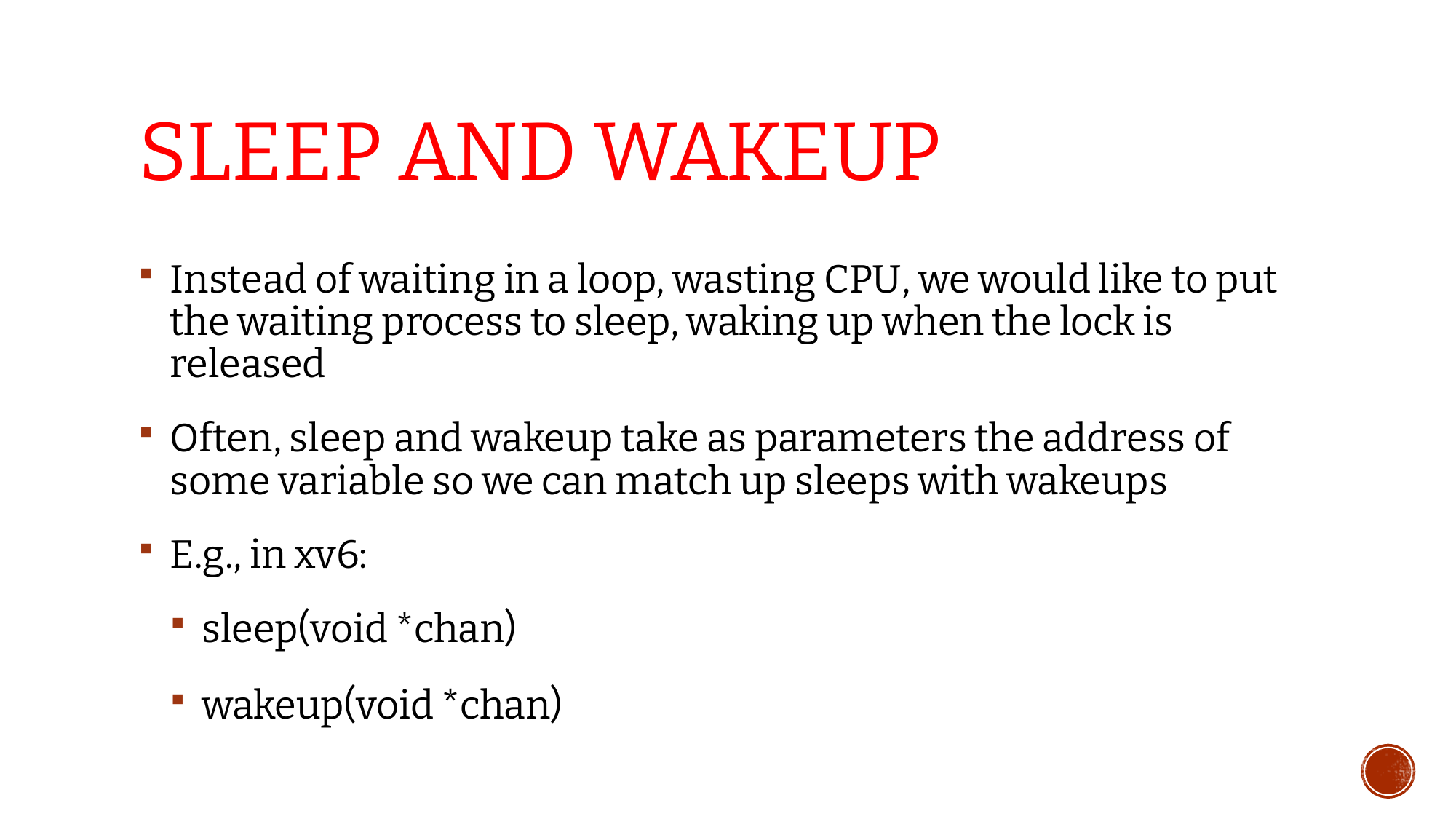

# Sleep and Wakeup
Instead of waiting in a loop, wasting CPU, we would like to put the waiting process to sleep, waking up when the lock is released
Often, sleep and wakeup take as parameters the address of some variable so we can match up sleeps with wakeups
E.g., in xv6:
sleep(void *chan)
wakeup(void *chan)